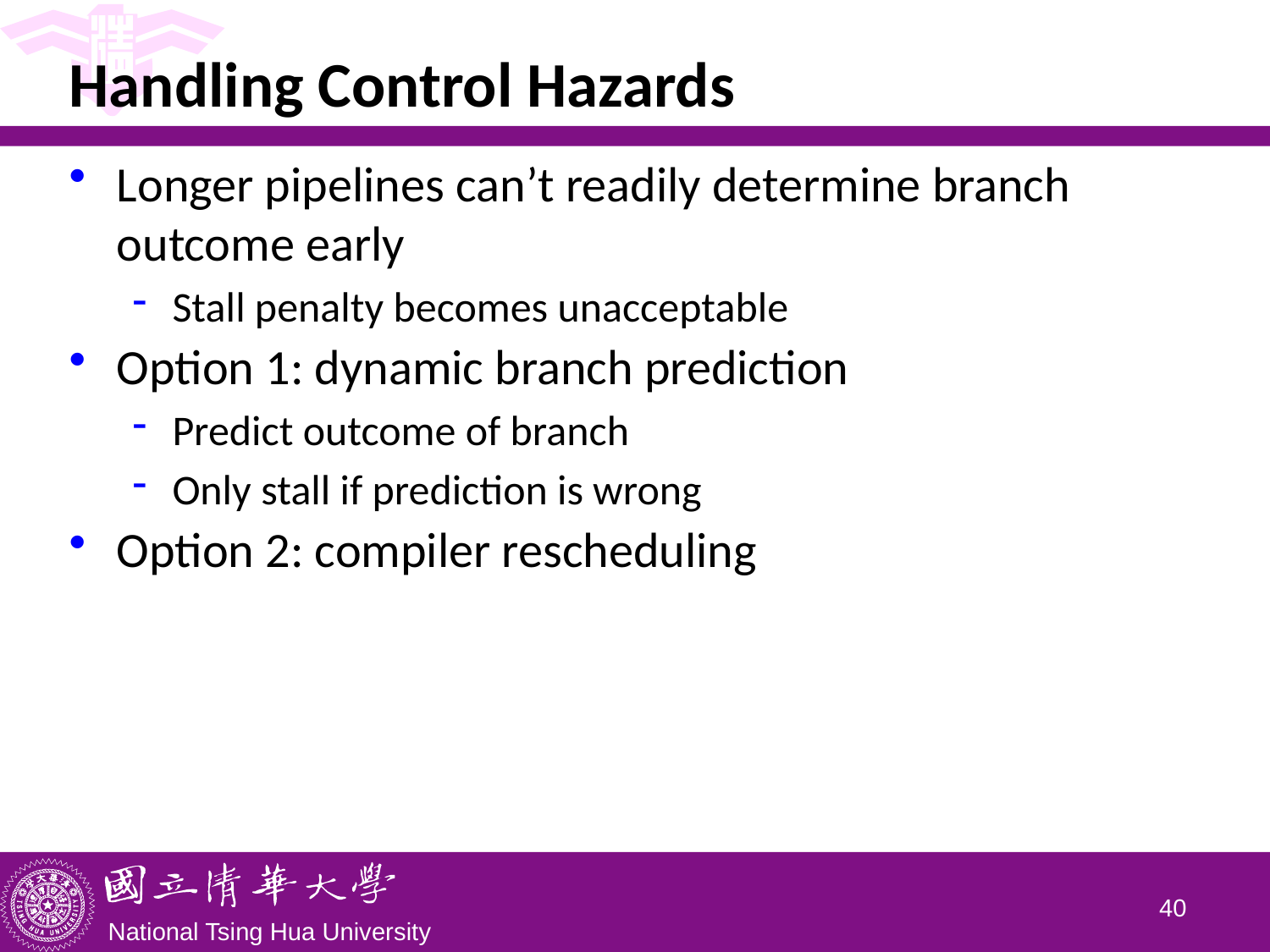

# Handling Control Hazards
Longer pipelines can’t readily determine branch outcome early
Stall penalty becomes unacceptable
Option 1: dynamic branch prediction
Predict outcome of branch
Only stall if prediction is wrong
Option 2: compiler rescheduling

40